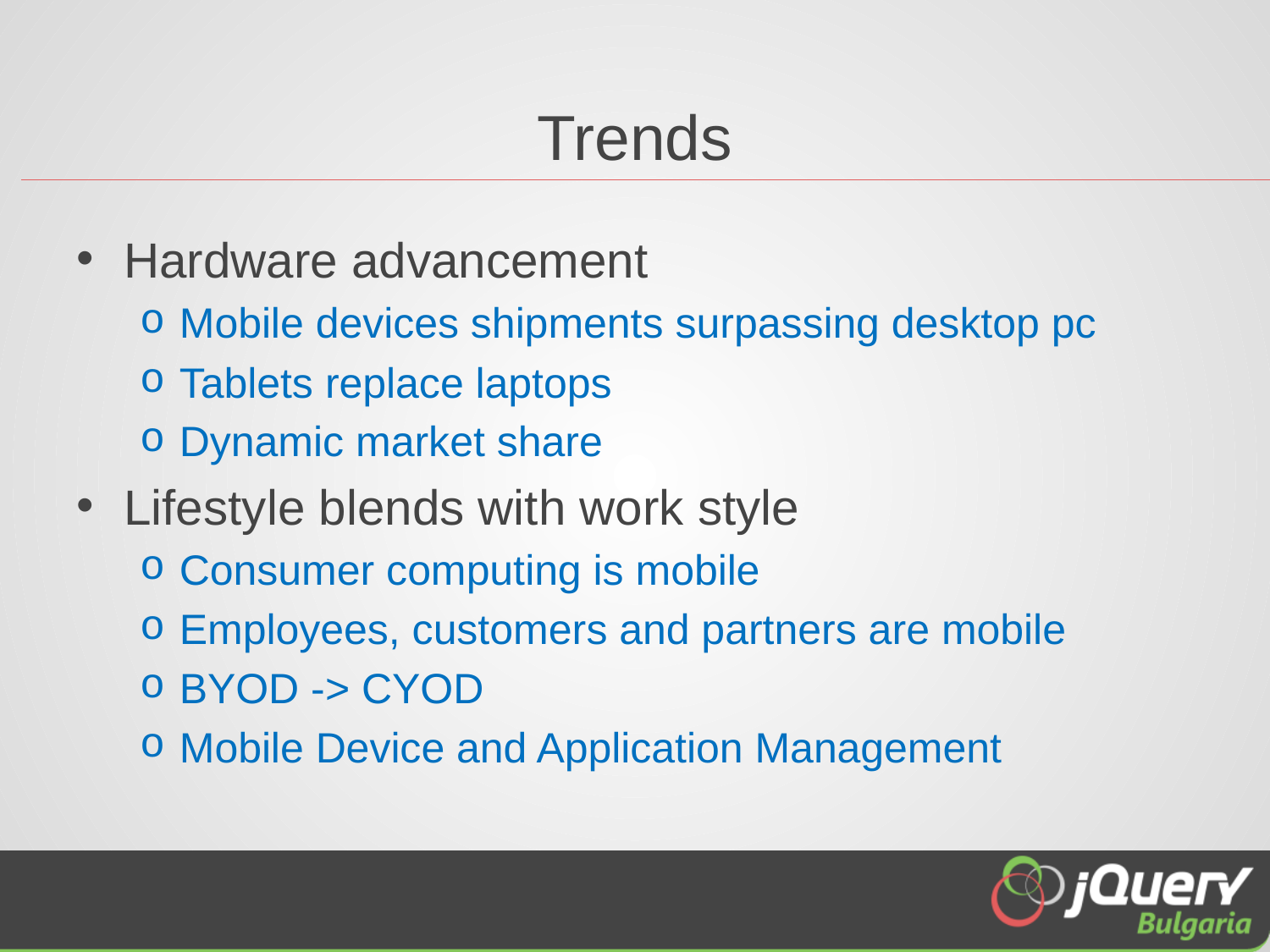

# Trends
Hardware advancement
Mobile devices shipments surpassing desktop pc
Tablets replace laptops
Dynamic market share
Lifestyle blends with work style
Consumer computing is mobile
Employees, customers and partners are mobile
BYOD -> CYOD
Mobile Device and Application Management